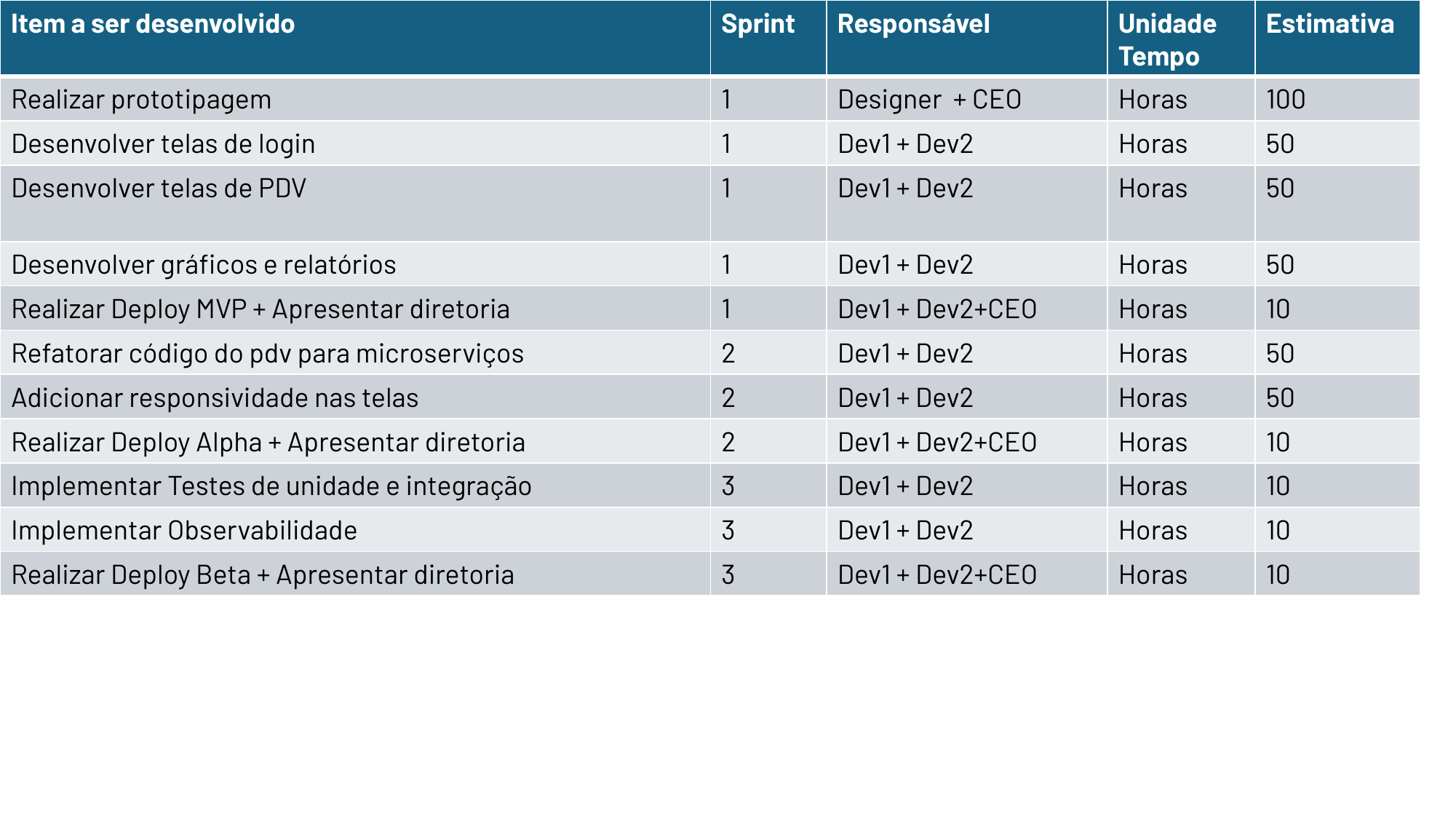

| Item a ser desenvolvido | Sprint | Responsável | Unidade Tempo | Estimativa |
| --- | --- | --- | --- | --- |
| Realizar prototipagem | 1 | Designer + CEO | Horas | 100 |
| Desenvolver telas de login | 1 | Dev1 + Dev2 | Horas | 50 |
| Desenvolver telas de PDV | 1 | Dev1 + Dev2 | Horas | 50 |
| Desenvolver gráficos e relatórios | 1 | Dev1 + Dev2 | Horas | 50 |
| Realizar Deploy MVP + Apresentar diretoria | 1 | Dev1 + Dev2+CEO | Horas | 10 |
| Refatorar código do pdv para microserviços | 2 | Dev1 + Dev2 | Horas | 50 |
| Adicionar responsividade nas telas | 2 | Dev1 + Dev2 | Horas | 50 |
| Realizar Deploy Alpha + Apresentar diretoria | 2 | Dev1 + Dev2+CEO | Horas | 10 |
| Implementar Testes de unidade e integração | 3 | Dev1 + Dev2 | Horas | 10 |
| Implementar Observabilidade | 3 | Dev1 + Dev2 | Horas | 10 |
| Realizar Deploy Beta + Apresentar diretoria | 3 | Dev1 + Dev2+CEO | Horas | 10 |